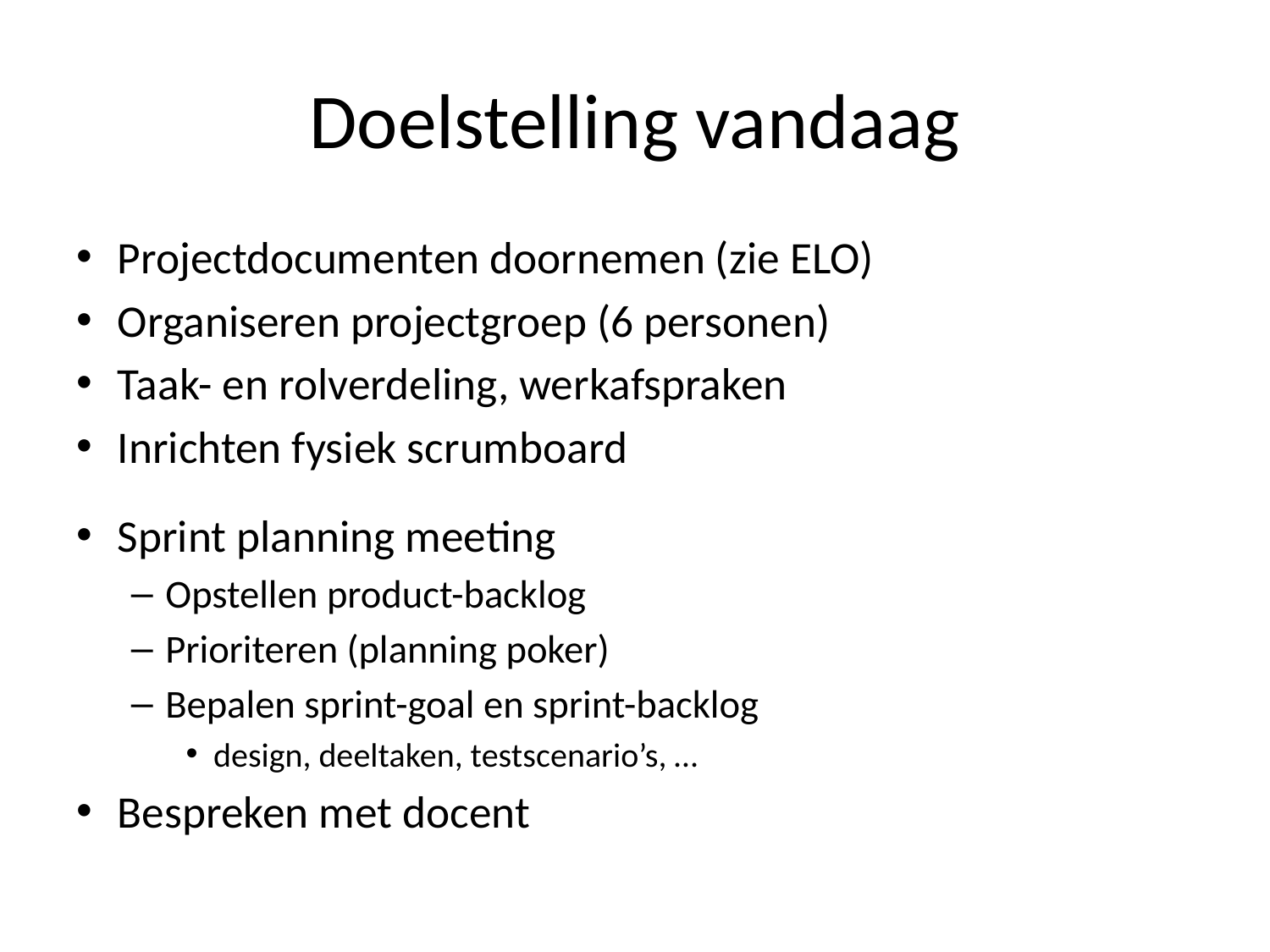

# Doelstelling vandaag
Projectdocumenten doornemen (zie ELO)
Organiseren projectgroep (6 personen)
Taak- en rolverdeling, werkafspraken
Inrichten fysiek scrumboard

Sprint planning meeting
Opstellen product-backlog
Prioriteren (planning poker)
Bepalen sprint-goal en sprint-backlog
design, deeltaken, testscenario’s, …
Bespreken met docent